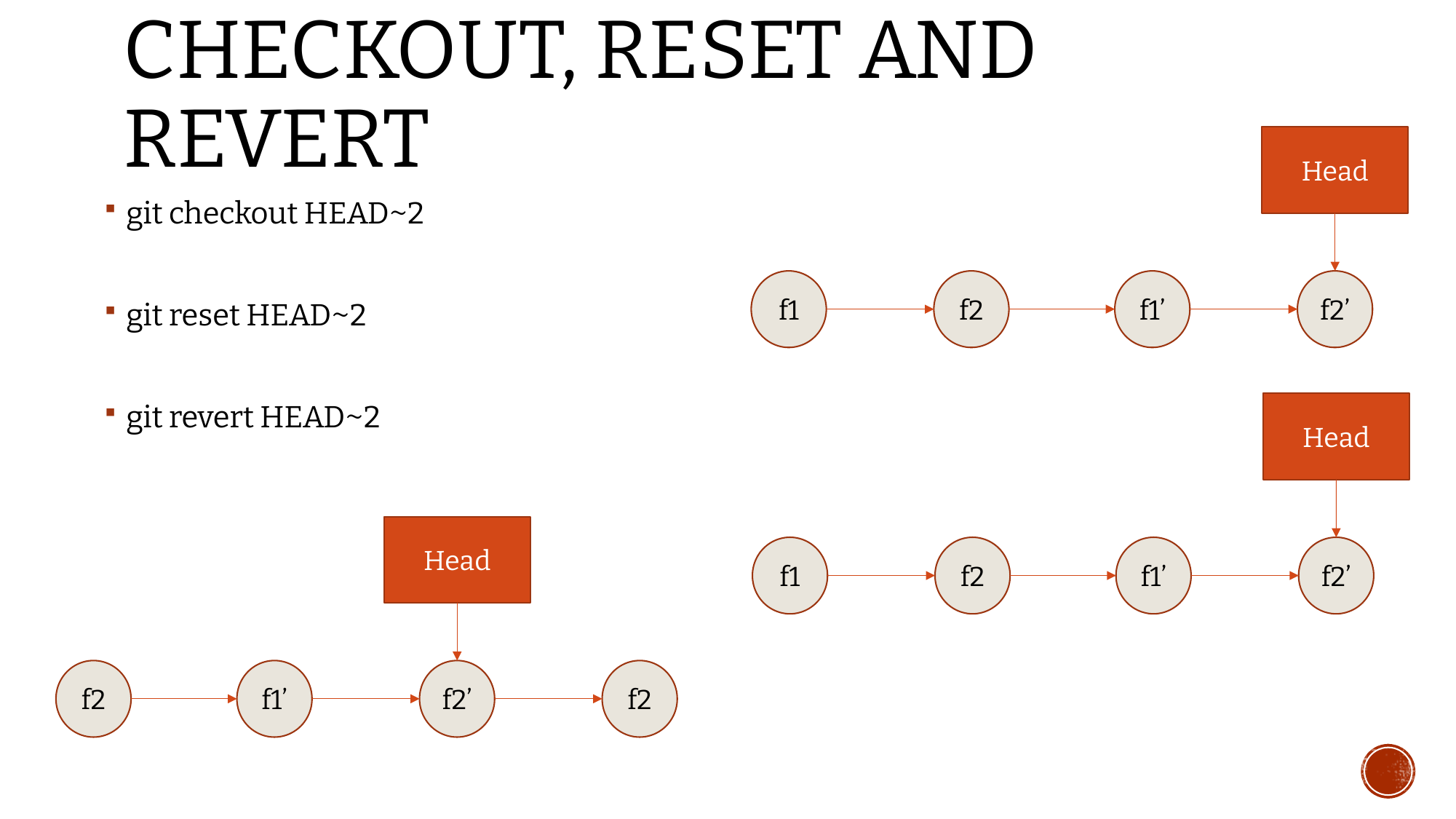

# Checkout, reset and revert
Head

git checkout HEAD~2

git reset HEAD~2

git revert HEAD~2

f1
f2
f1’
f2’
Head
Head
f1
f2
f1’
f2’
f2
f1’
f2’
f2